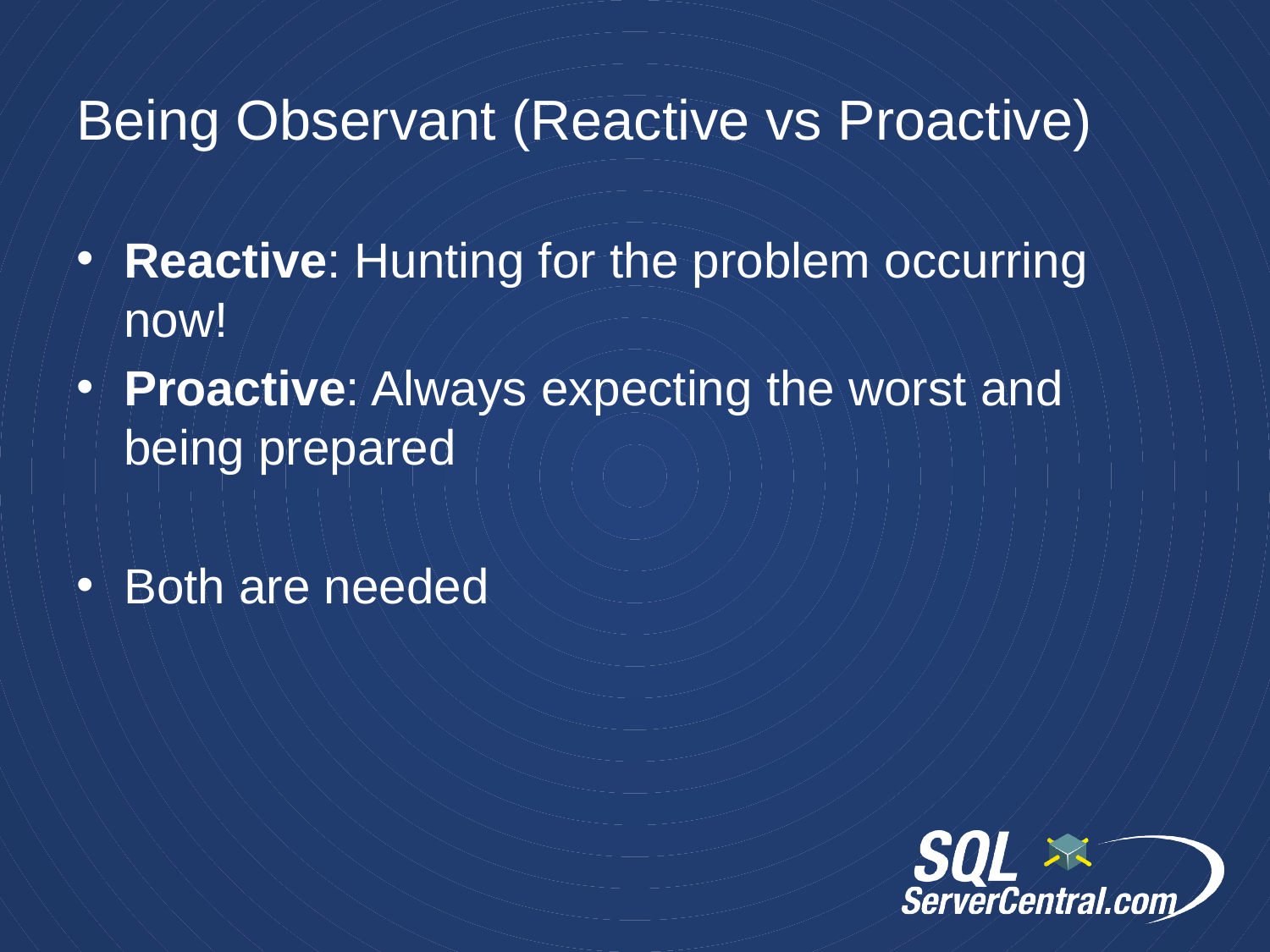

# Being Observant (Reactive vs Proactive)
Reactive: Hunting for the problem occurring now!
Proactive: Always expecting the worst and being prepared

Both are needed